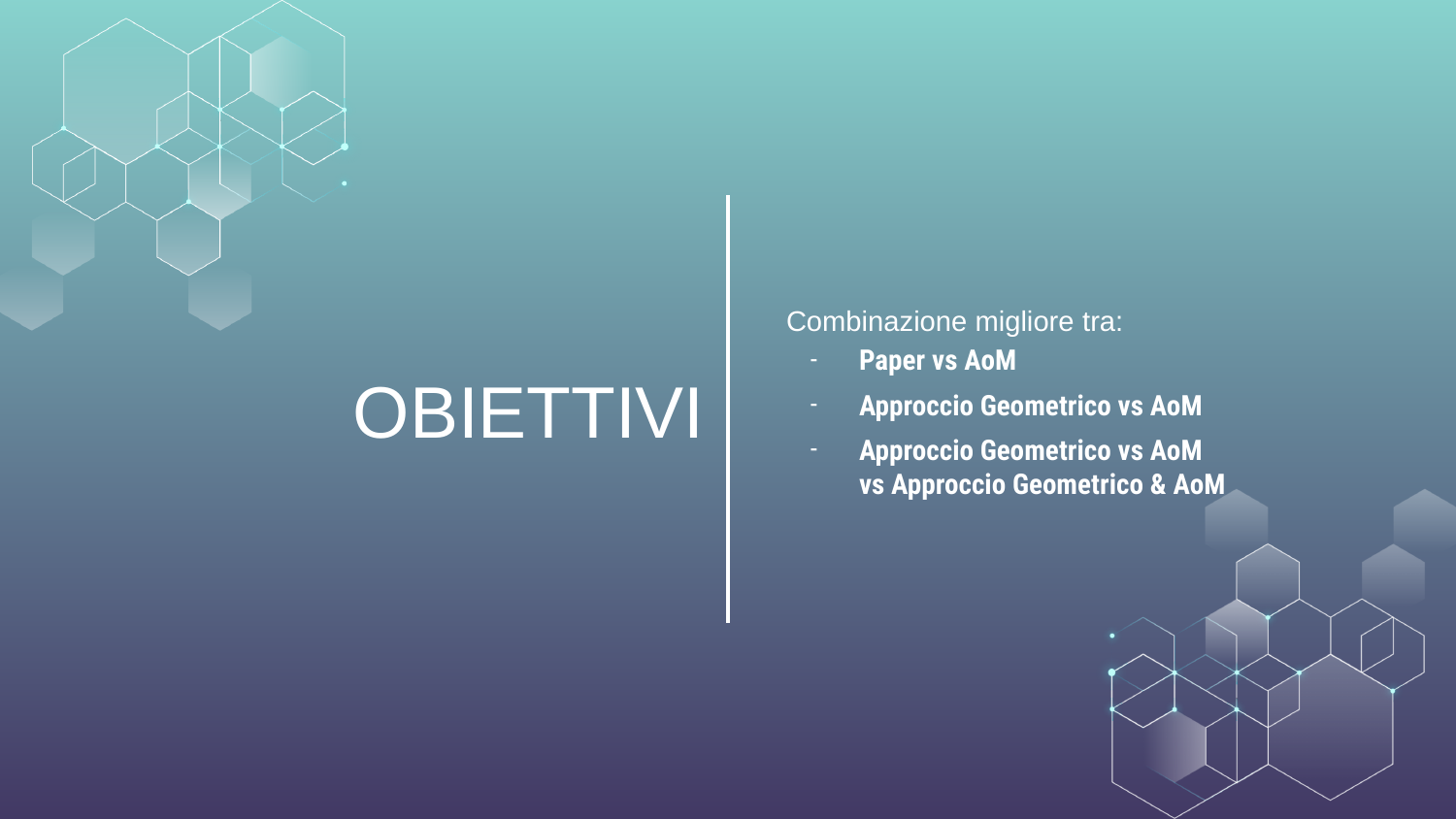

Combinazione migliore tra:
Paper vs AoM
# OBIETTIVI
Approccio Geometrico vs AoM
Approccio Geometrico vs AoM vs Approccio Geometrico & AoM